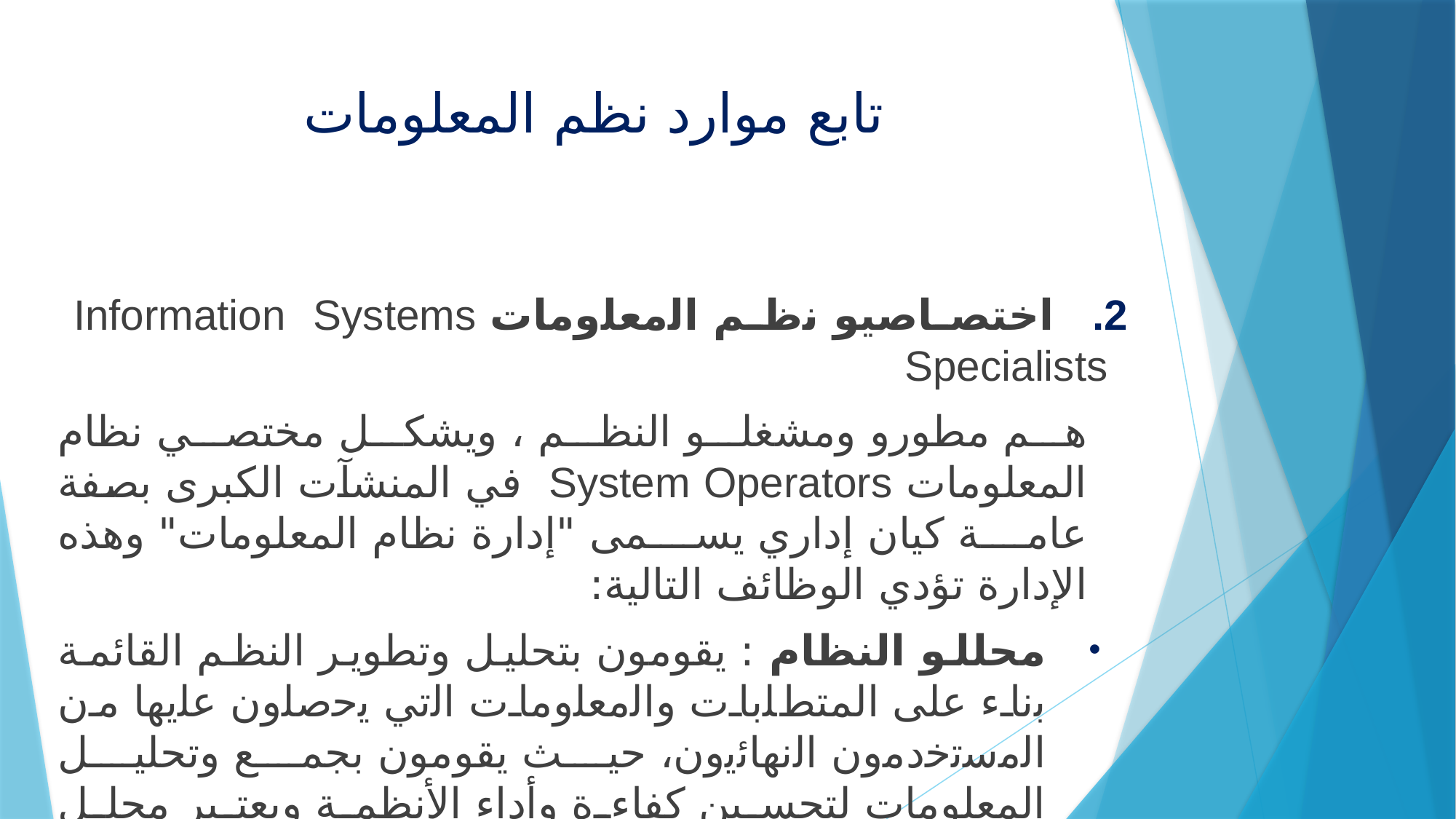

# تابع موارد نظم المعلومات
  اختصاصيو ﻧظم اﻟﻣﻌﻠوﻣﺎت Information Systems Specialists
هم مطورو ومشغلو النظم ، ويشكل مختصي نظام المعلومات System Operators  في المنشآت الكبرى بصفة عامة كيان إداري يسمى "إدارة نظام المعلومات" وهذه الإدارة تؤدي الوظائف التالية:
محللو النظام : يقومون بتحليل وتطوير النظم القائمة ﺑﻧﺎء ﻋﻠﻰ المتطﻠﺑﺎت واﻟﻣﻌﻠوﻣﺎت اﻟﺗﻲ ﯾﺣﺻﻠون ﻋﻠﯾﻬﺎ ﻣن اﻟﻣﺳﺗﺧدﻣون اﻟﻧﻬﺎﺋﯾون، حيث يقومون بجمع وتحليل المعلومات لتحسين كفاءة وأداء الأنظمة ويعتبر محلل النظام خبيرا في تعريف المشكلة والتخطيط لإيجاد الحلول المناسبة وإعداد الوثائق التي تحدد أسلوب استخدام الحاسب في الحل.